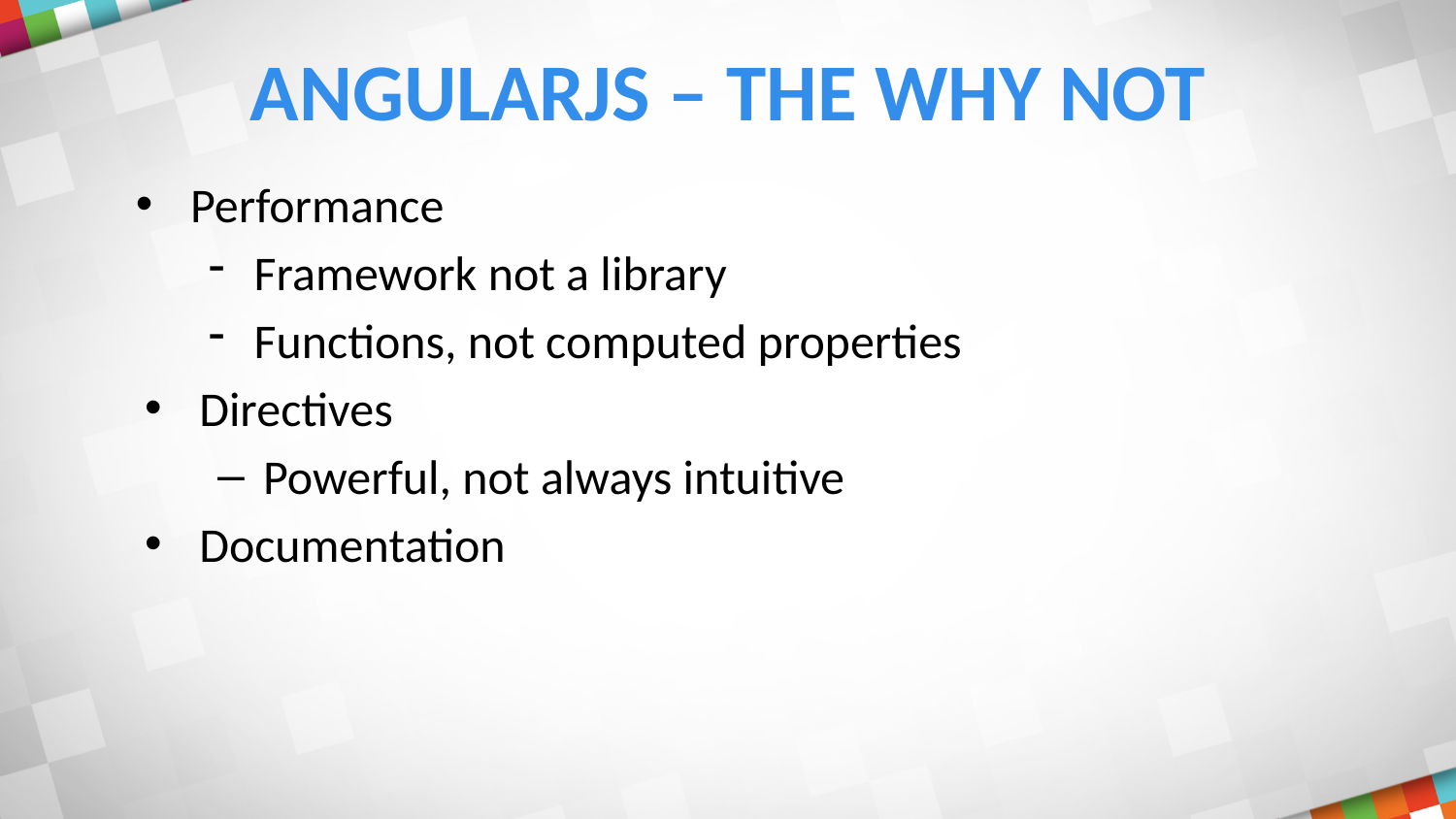

# AngularJS – The why NOT
Performance
Framework not a library
Functions, not computed properties
Directives
Powerful, not always intuitive
Documentation